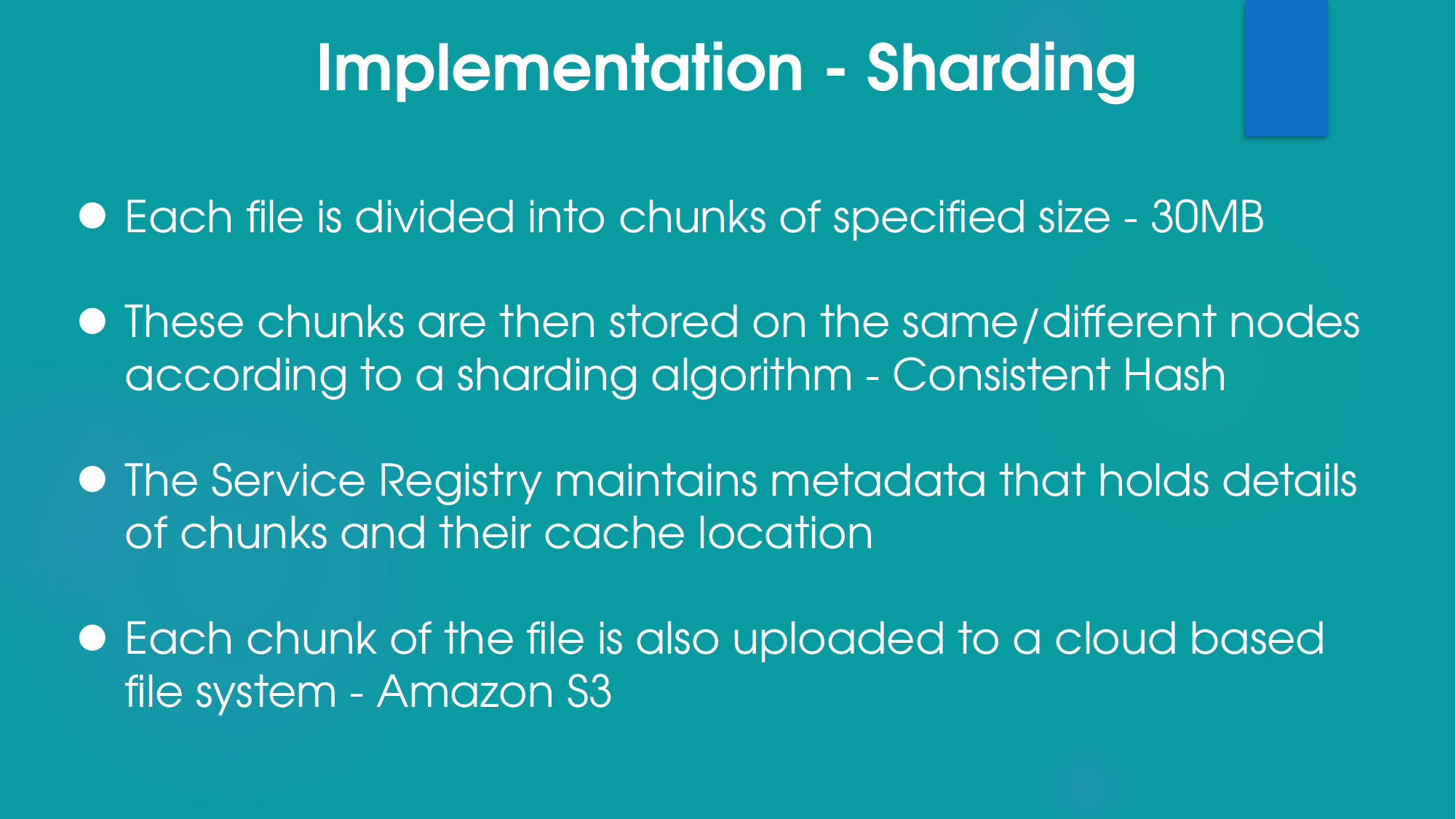

# Implementation - Sharding
Each file is divided into chunks of specified size - 30MB

These chunks are then stored on the same/different nodes according to a sharding algorithm - Consistent Hash

The Service Registry maintains metadata that holds details of chunks and their cache location

Each chunk of the file is also uploaded to a cloud based file system - Amazon S3